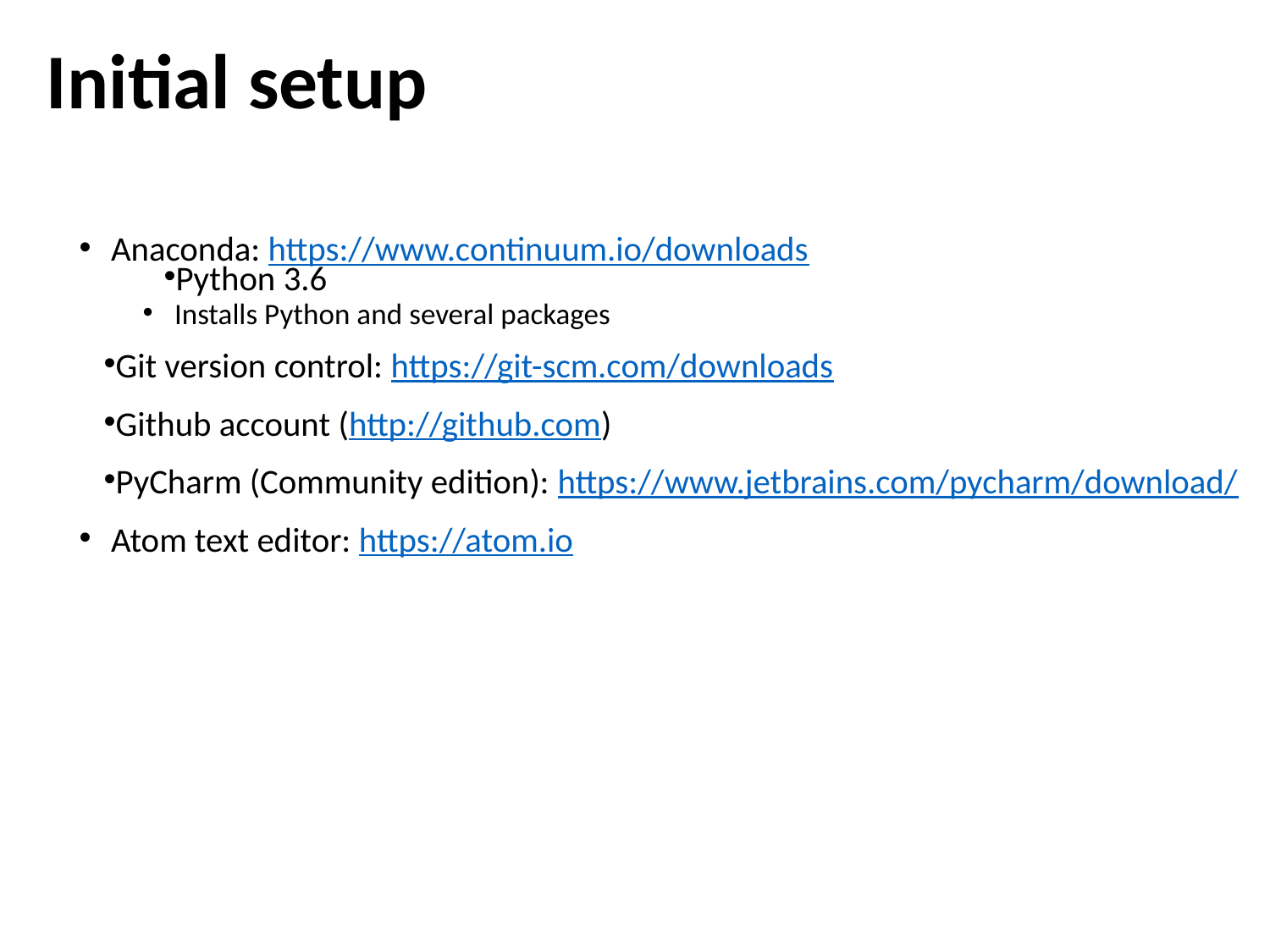

# Initial setup
Anaconda: https://www.continuum.io/downloads
Python 3.6
Installs Python and several packages

Git version control: https://git-scm.com/downloads

Github account (http://github.com)

PyCharm (Community edition): https://www.jetbrains.com/pycharm/download/

Atom text editor: https://atom.io